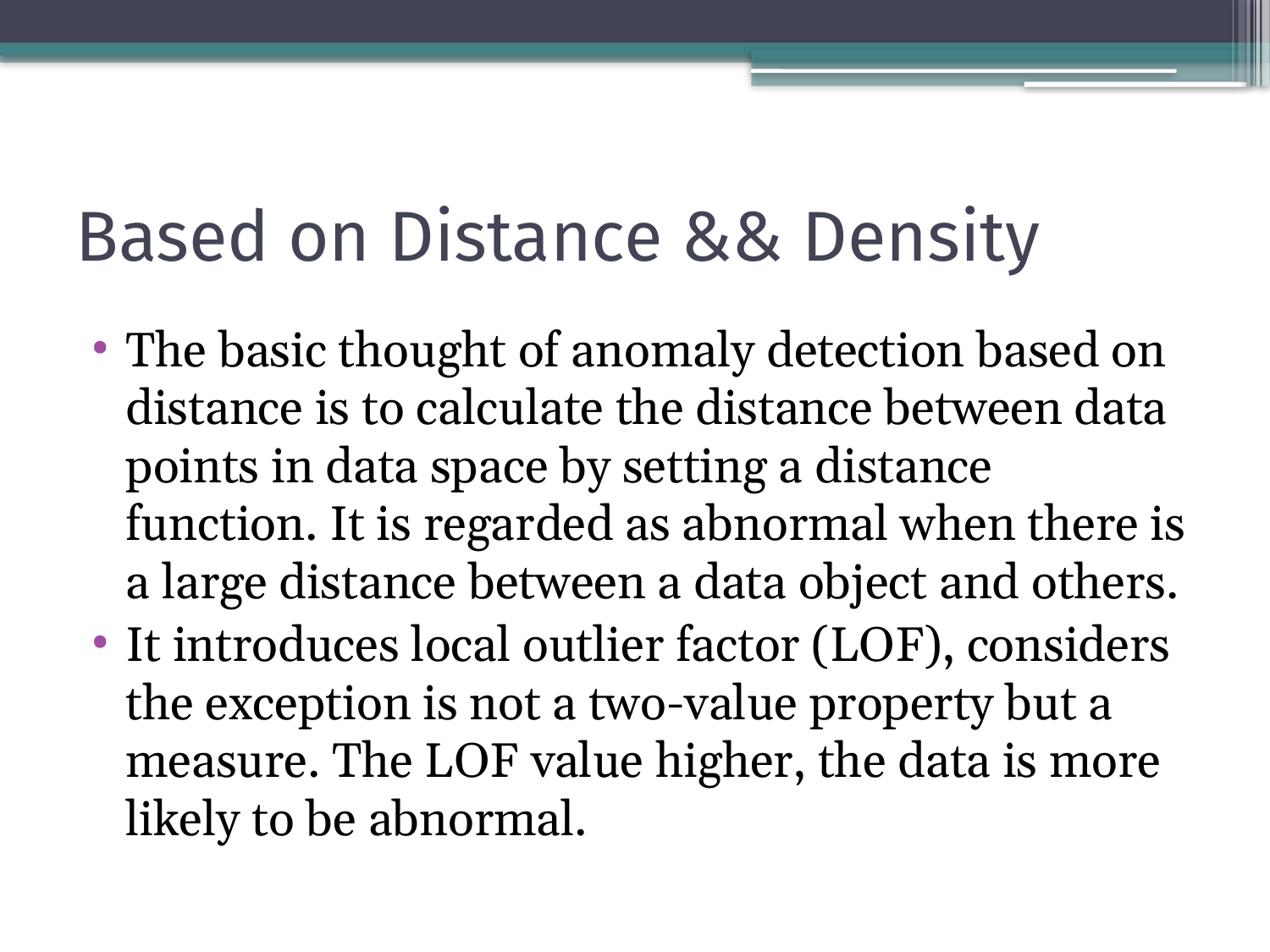

# Based on Distance && Density
The basic thought of anomaly detection based on distance is to calculate the distance between data points in data space by setting a distance function. It is regarded as abnormal when there is a large distance between a data object and others.
It introduces local outlier factor (LOF), considers the exception is not a two-value property but a measure. The LOF value higher, the data is more likely to be abnormal.